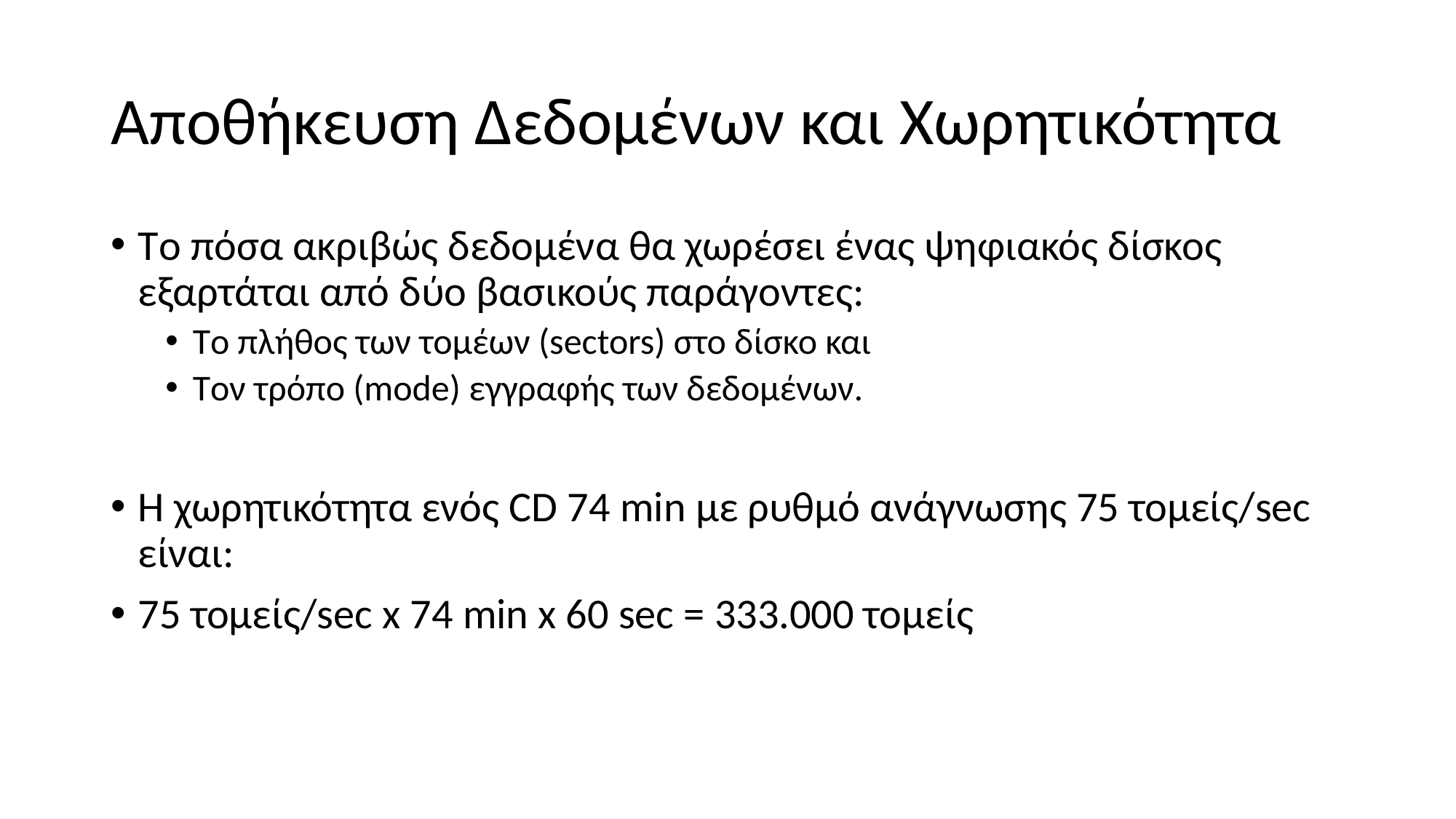

# Aποθήκευση Δεδομένων και Xωρητικότητα
Tο πόσα ακριβώς δεδομένα θα χωρέσει ένας ψηφιακός δίσκος εξαρτάται από δύο βασικούς παράγοντες:
Tο πλήθος των τομέων (sectors) στο δίσκο και
Tον τρόπο (mode) εγγραφής των δεδομένων.

H χωρητικότητα ενός CD 74 min με ρυθμό ανάγνωσης 75 τομείς/sec είναι:
75 τομείς/sec x 74 min x 60 sec = 333.000 τομείς